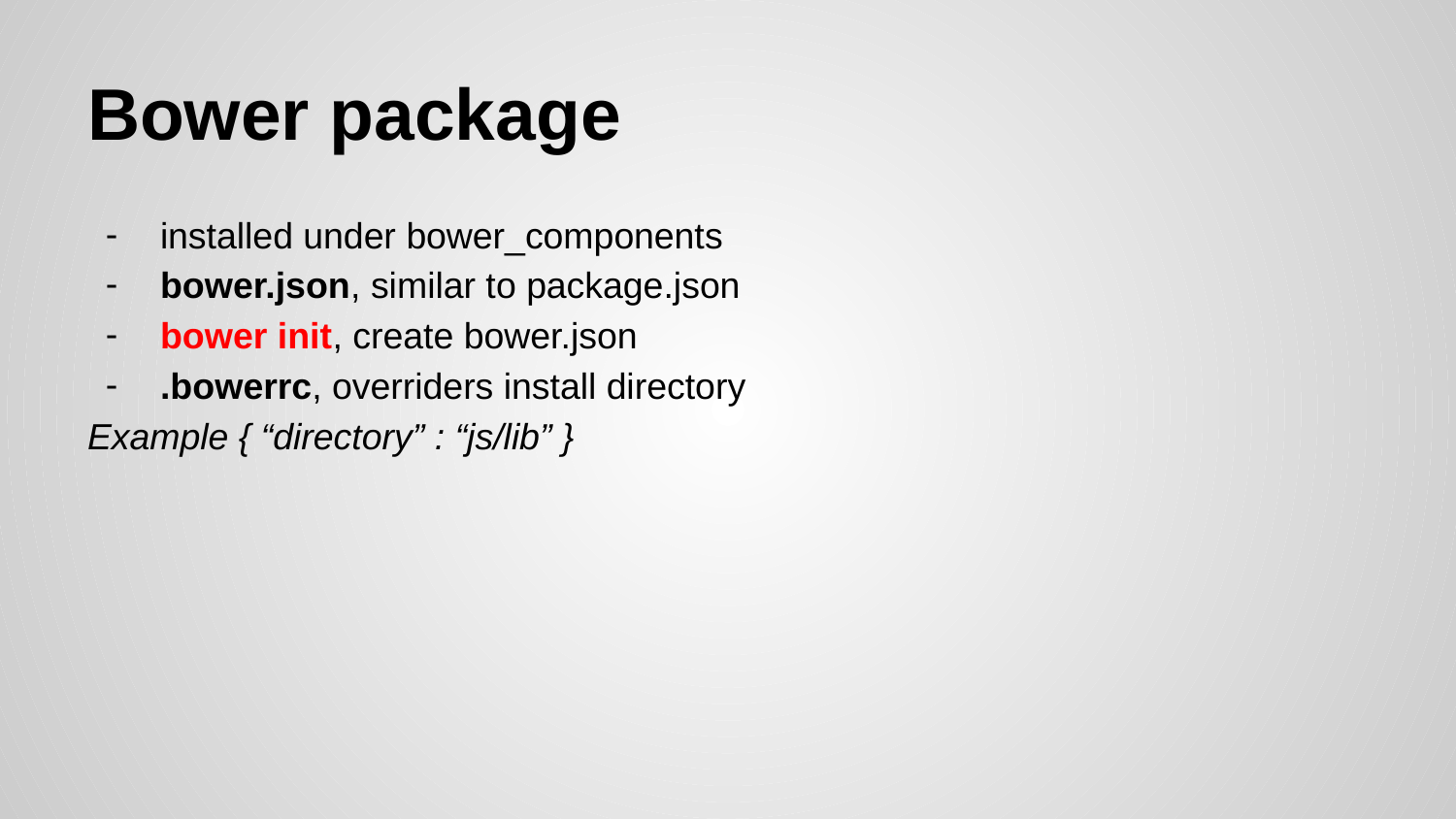

# Bower package
installed under bower_components
bower.json, similar to package.json
bower init, create bower.json
.bowerrc, overriders install directory
Example { “directory” : “js/lib” }